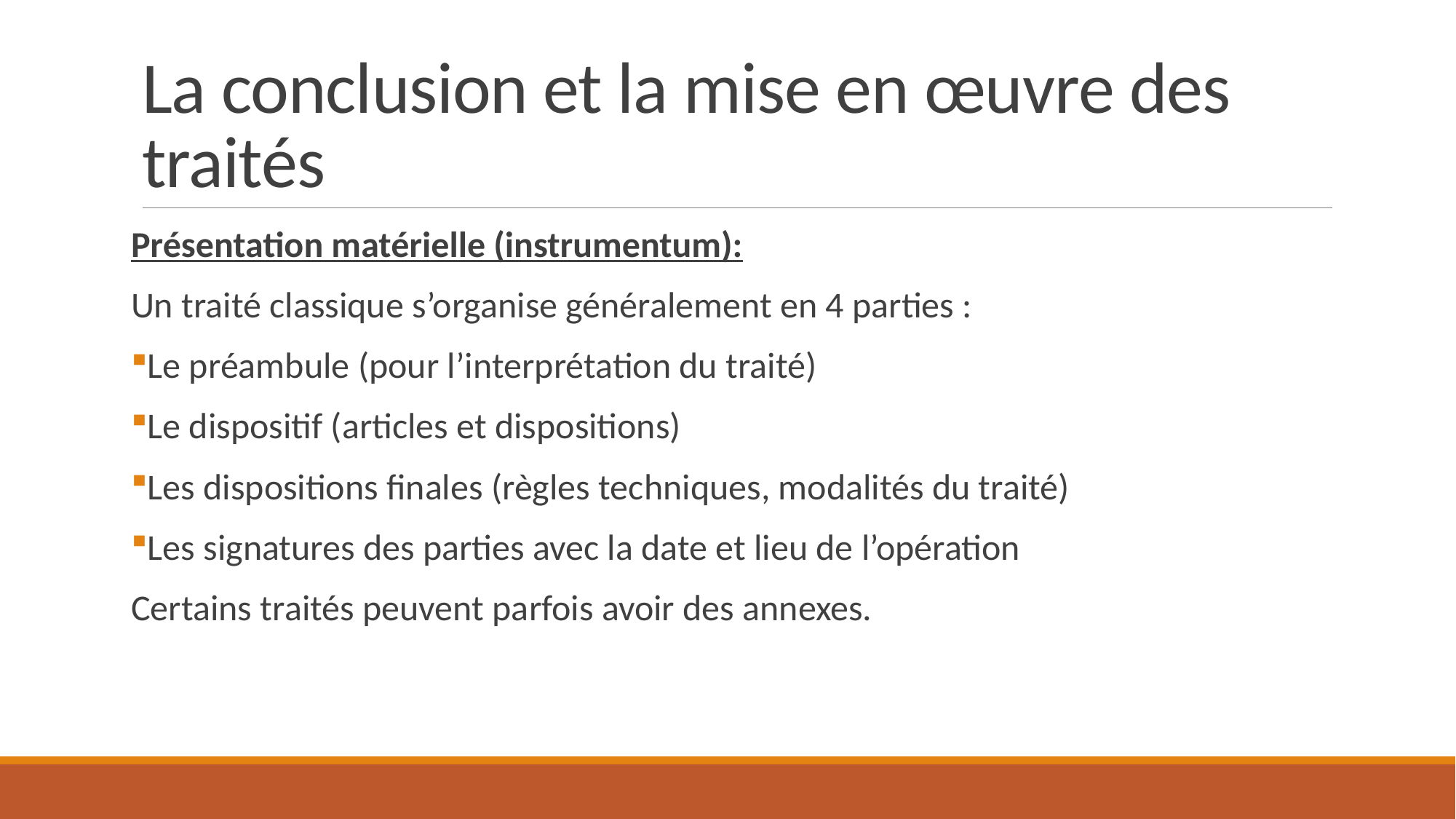

# La conclusion et la mise en œuvre des traités
Présentation matérielle (instrumentum):
Un traité classique s’organise généralement en 4 parties :
Le préambule (pour l’interprétation du traité)
Le dispositif (articles et dispositions)
Les dispositions finales (règles techniques, modalités du traité)
Les signatures des parties avec la date et lieu de l’opération
Certains traités peuvent parfois avoir des annexes.